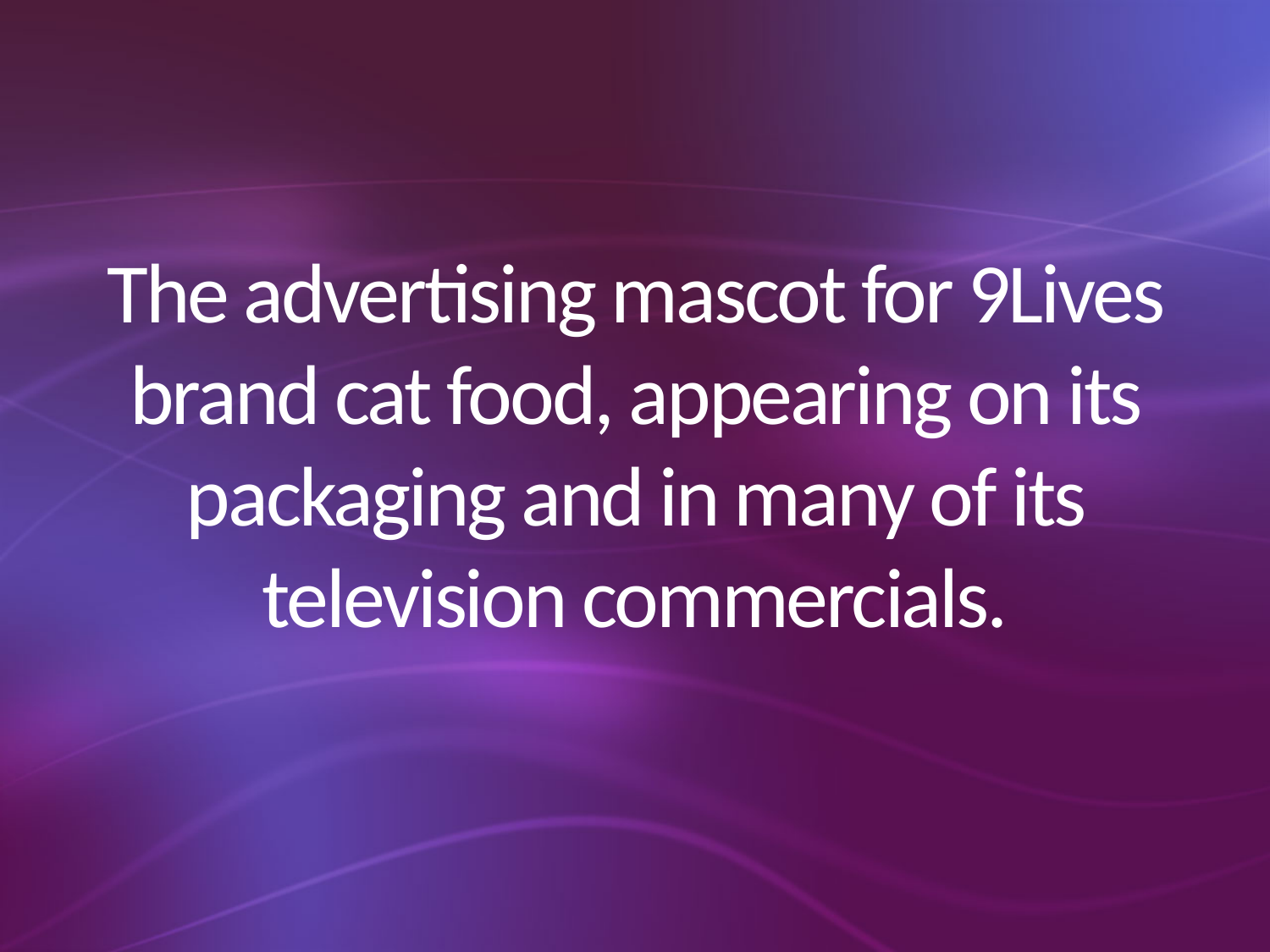

# The advertising mascot for 9Lives brand cat food, appearing on its packaging and in many of its television commercials.